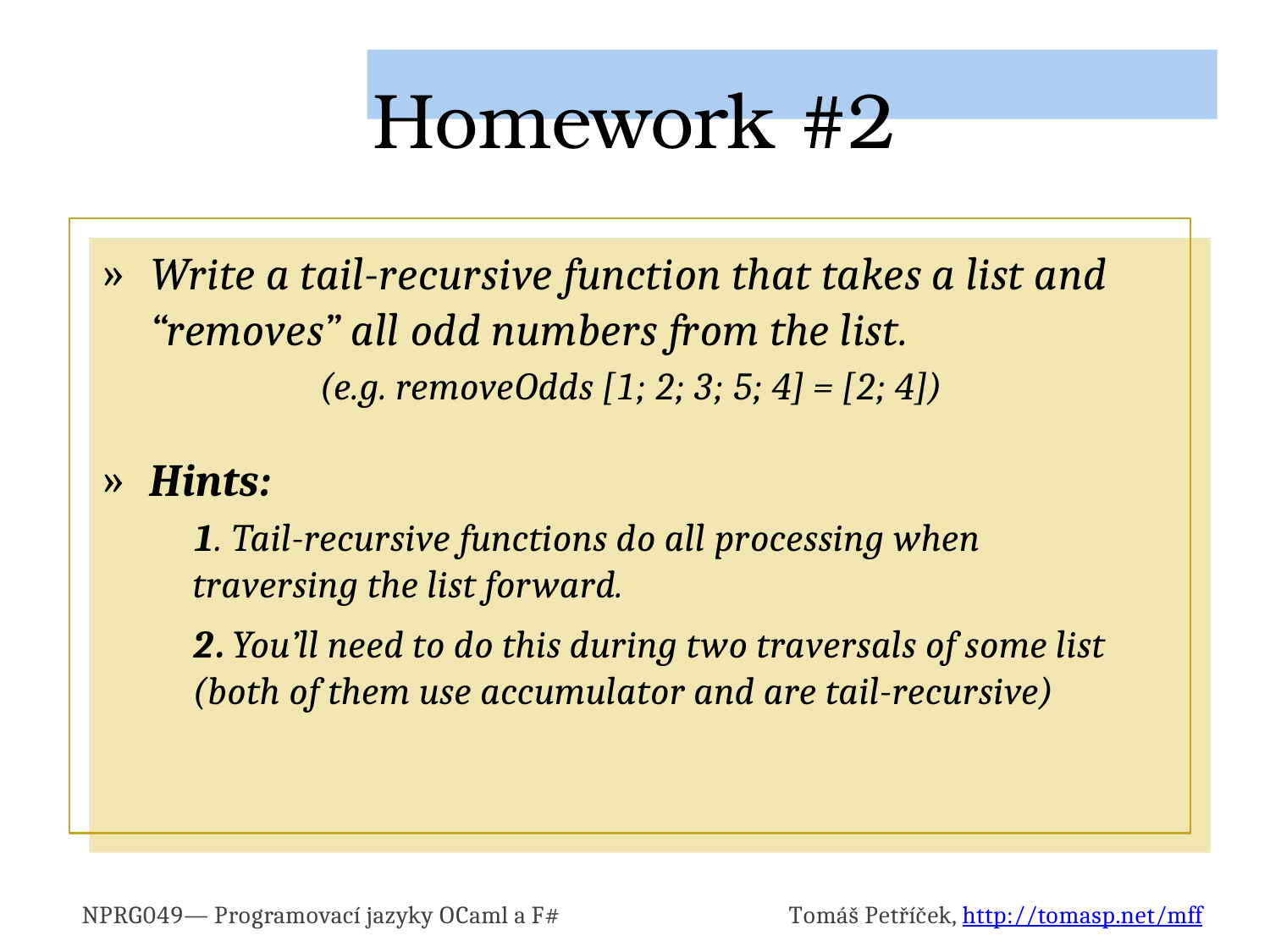

# Homework #2
Write a tail-recursive function that takes a list and “removes” all odd numbers from the list.
	(e.g. removeOdds [1; 2; 3; 5; 4] = [2; 4])
Hints:
1. Tail-recursive functions do all processing when
traversing the list forward.
2. You’ll need to do this during two traversals of some list
(both of them use accumulator and are tail-recursive)